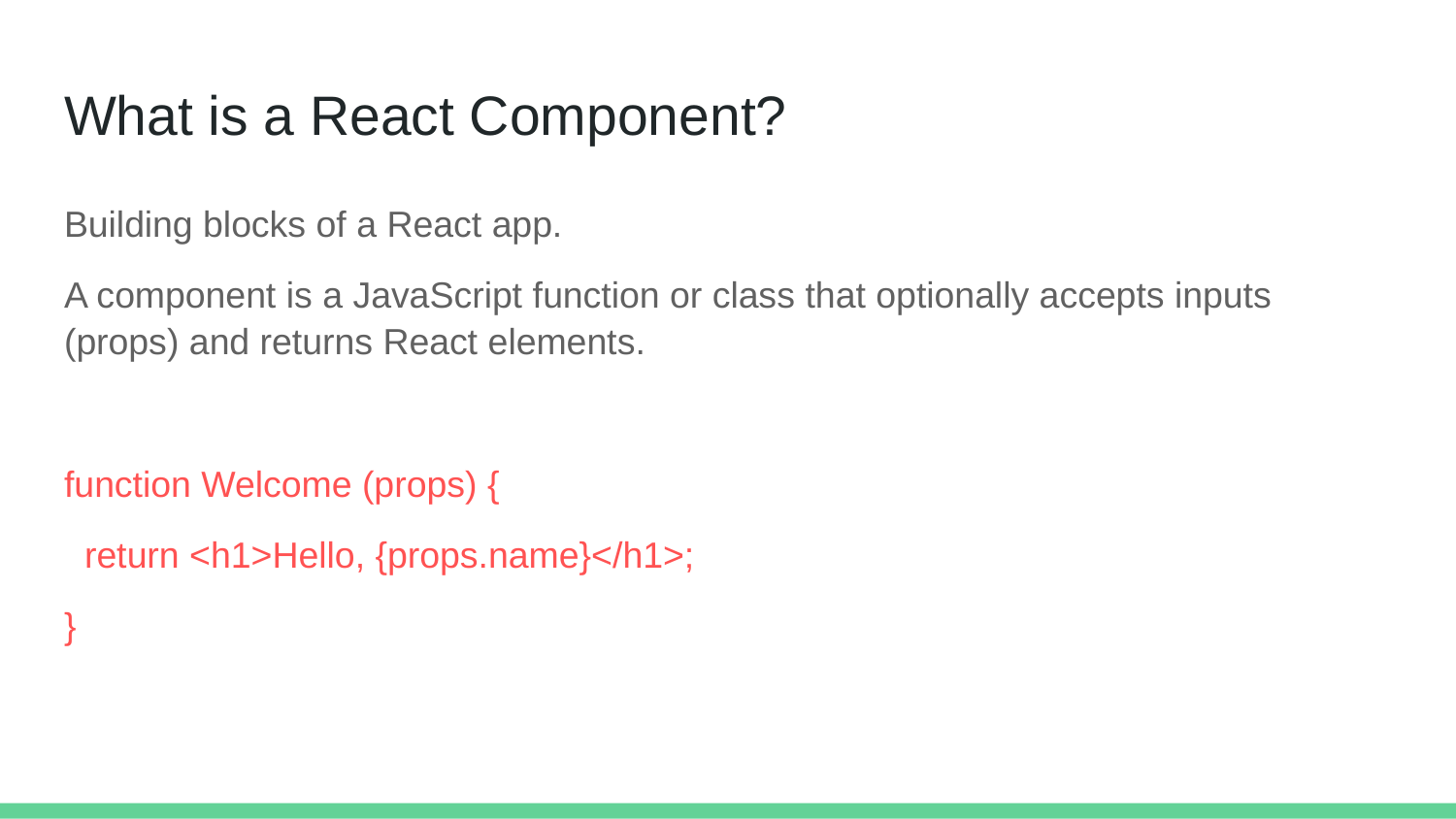

# What is a React Component?
Building blocks of a React app.
A component is a JavaScript function or class that optionally accepts inputs (props) and returns React elements.

function Welcome (props) {
  return <h1>Hello, {props.name}</h1>;
}